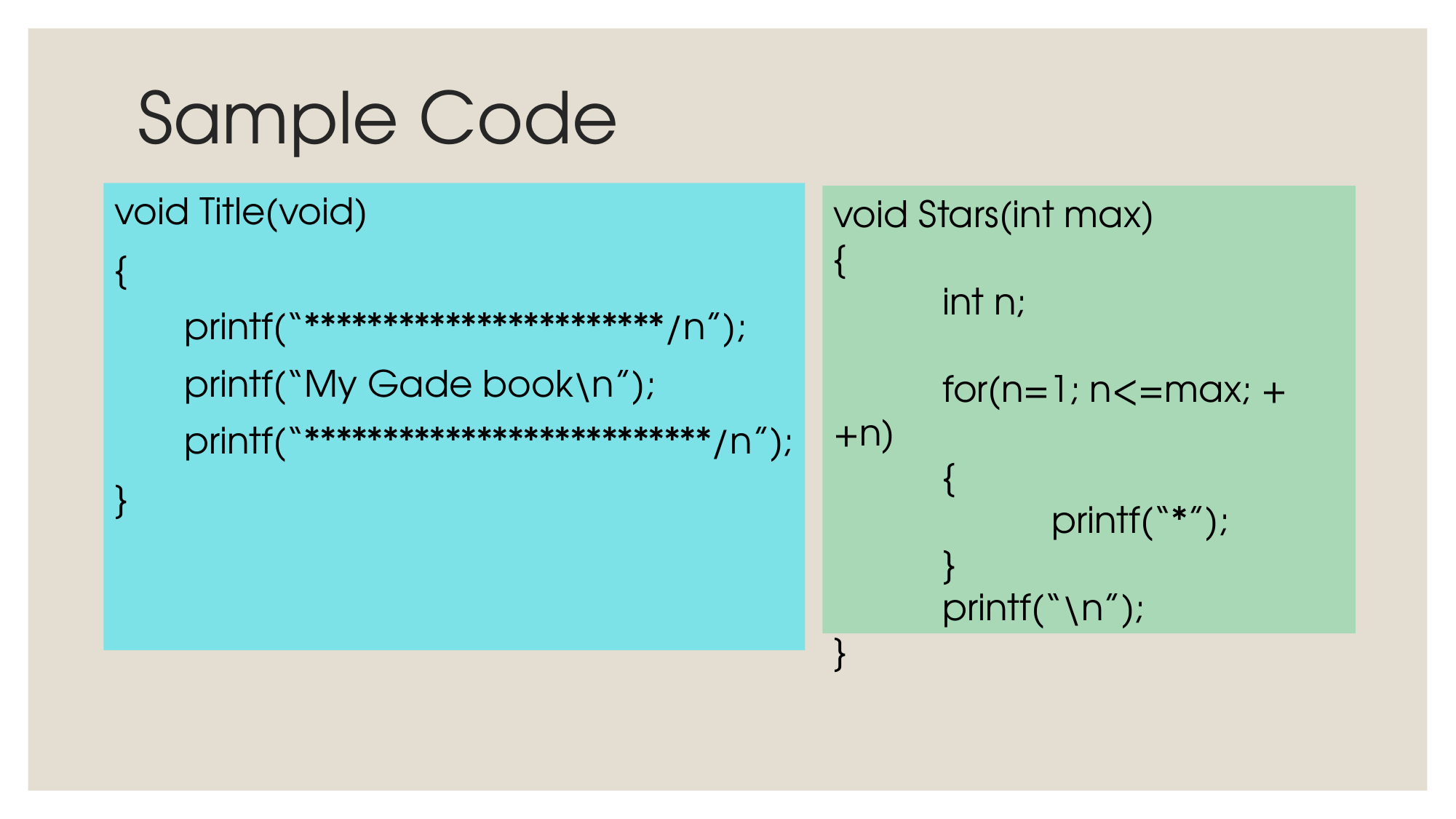

Sample Code
void Title(void)
{
       printf(“***********************/n”);
       printf(“My Gade book\n”);
       printf(“**************************/n”);
}
void Stars(int max)
{
	int n;

	for(n=1; n<=max; ++n)
	{
		printf(“*”);
	}
	printf(“\n”);
}